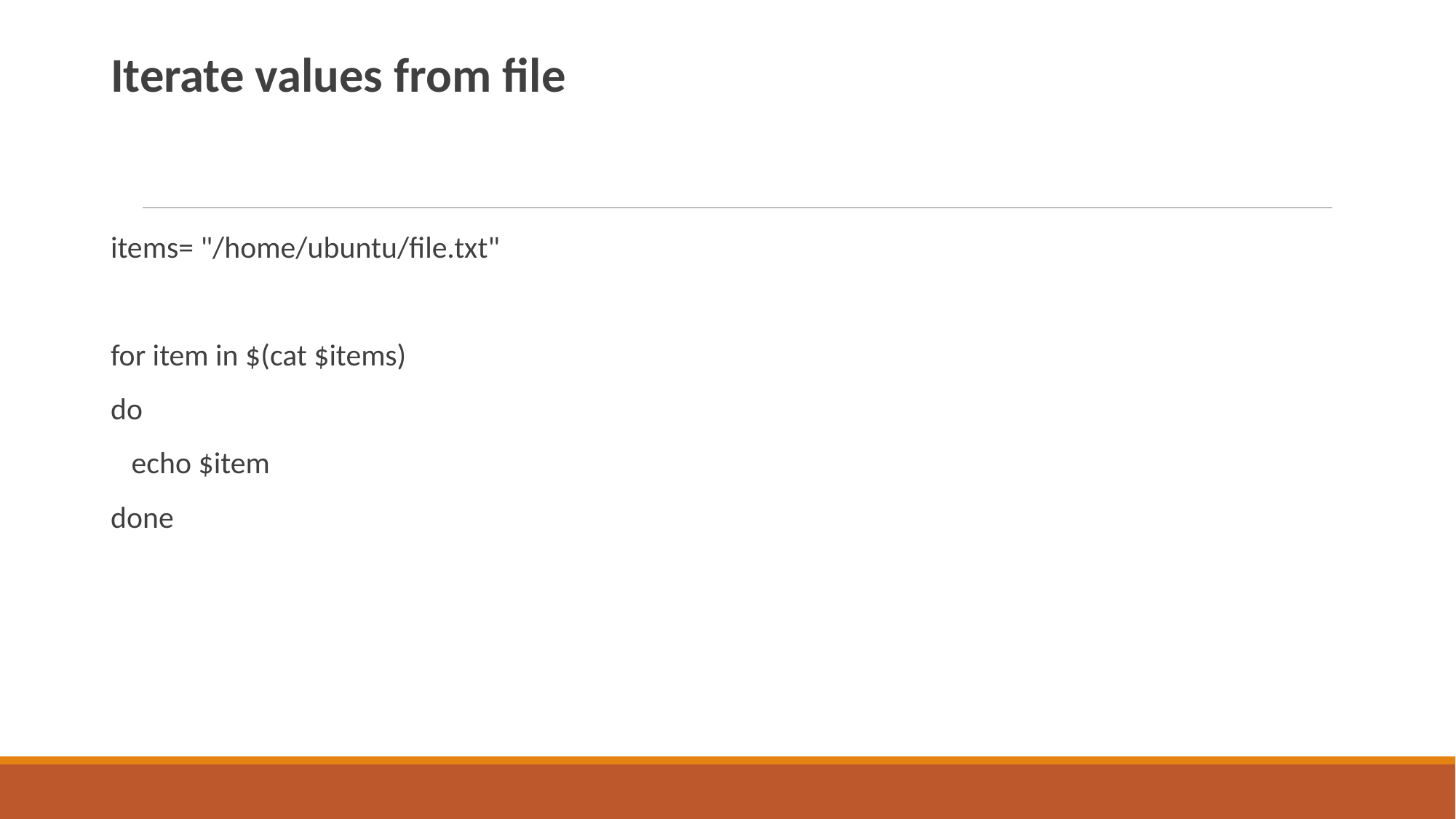

Iterate values from file

items= "/home/ubuntu/file.txt"

for item in $(cat $items)
do
   echo $item
done